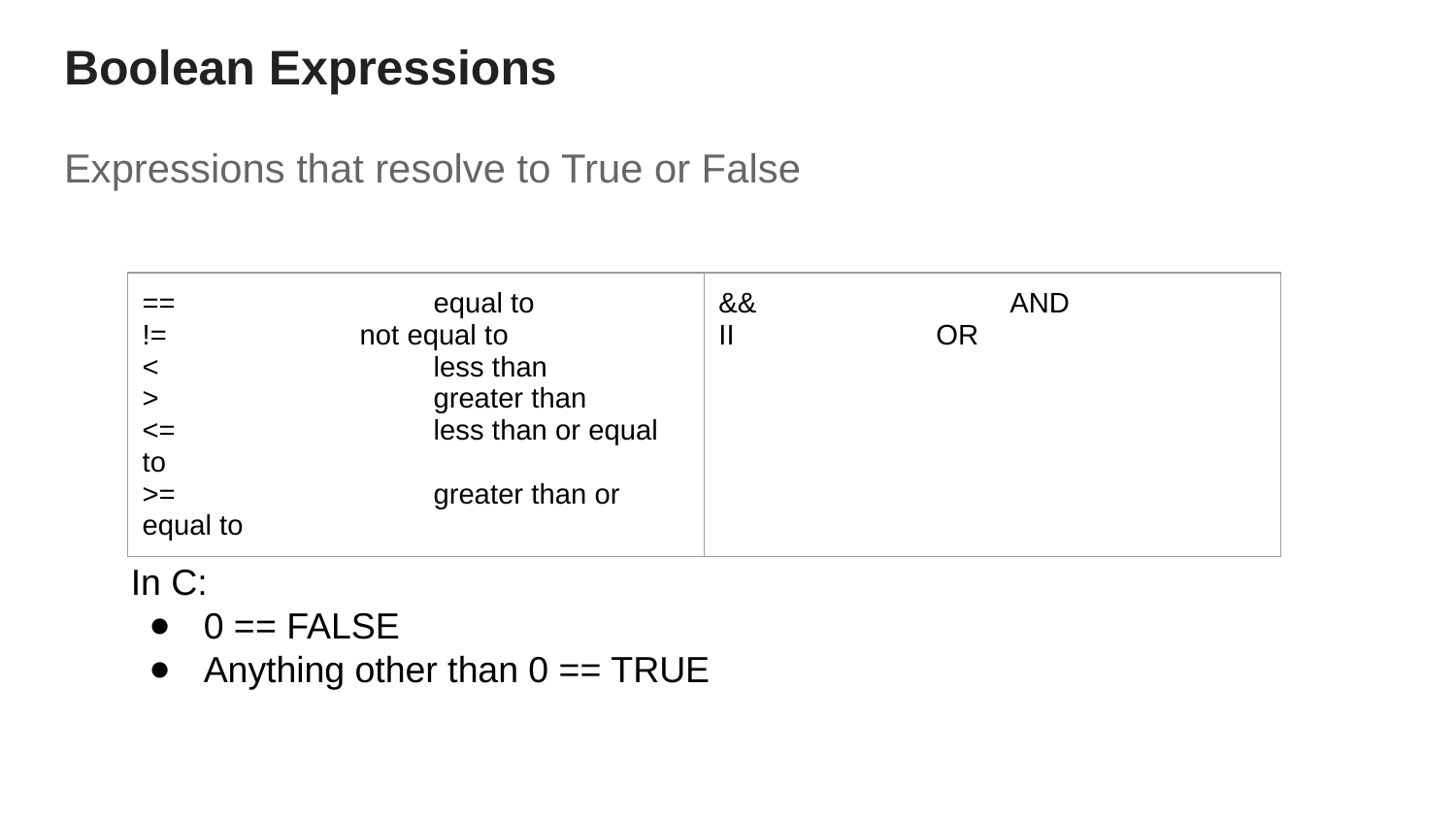

# Boolean Expressions
Expressions that resolve to True or False
| == equal to != not equal to < less than > greater than <= less than or equal to >= greater than or equal to | && AND II OR |
| --- | --- |
In C:
0 == FALSE
Anything other than 0 == TRUE